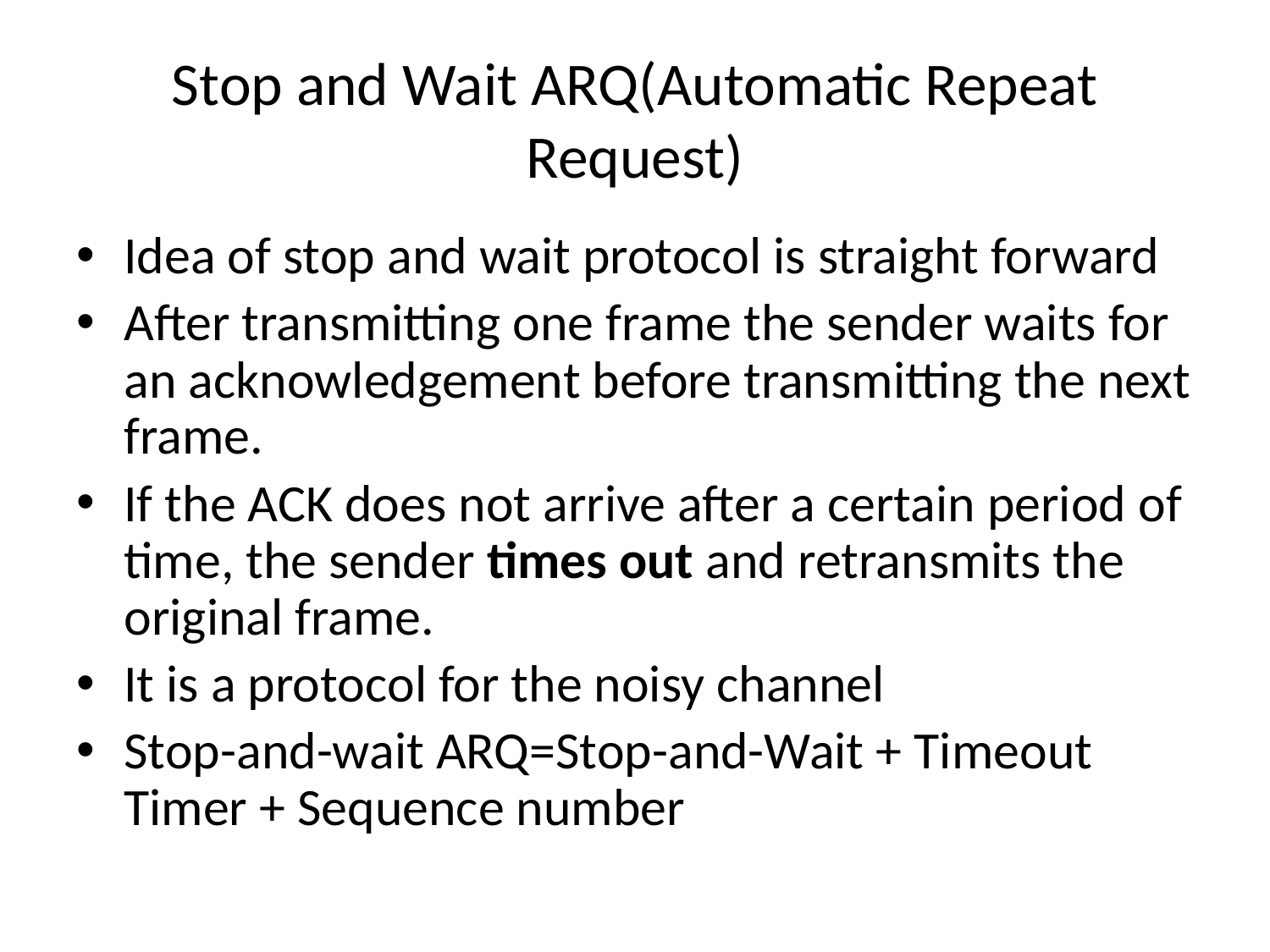

# Stop and Wait ARQ(Automatic Repeat Request)
Idea of stop and wait protocol is straight forward
After transmitting one frame the sender waits for an acknowledgement before transmitting the next frame.
If the ACK does not arrive after a certain period of time, the sender times out and retransmits the original frame.
It is a protocol for the noisy channel
Stop-and-wait ARQ=Stop-and-Wait + Timeout Timer + Sequence number